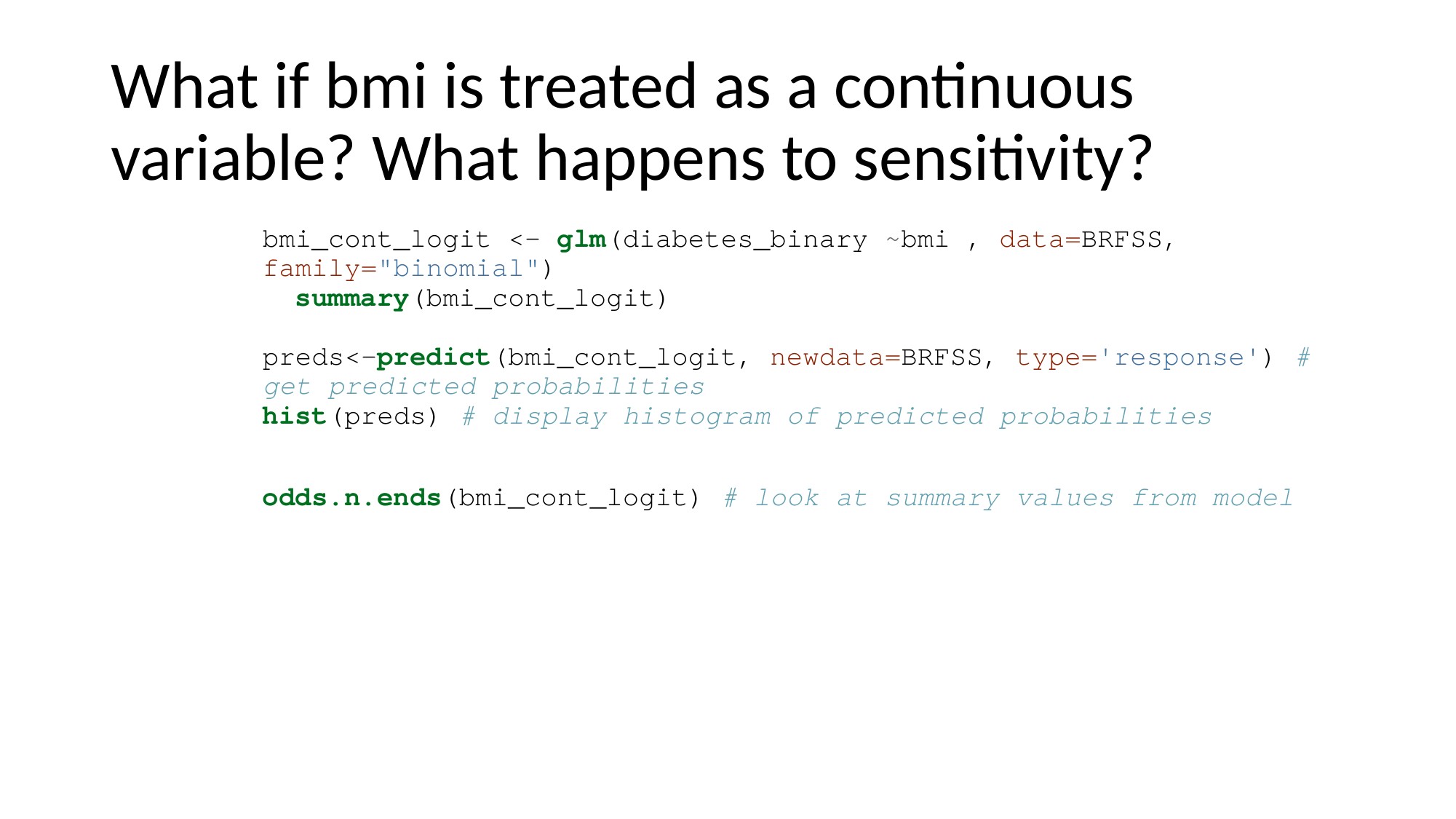

# What if bmi is treated as a continuous variable? What happens to sensitivity?
bmi_cont_logit <- glm(diabetes_binary ~bmi , data=BRFSS, family="binomial")
  summary(bmi_cont_logit)
preds<-predict(bmi_cont_logit, newdata=BRFSS, type='response') # get predicted probabilities
hist(preds) # display histogram of predicted probabilities
odds.n.ends(bmi_cont_logit) # look at summary values from model